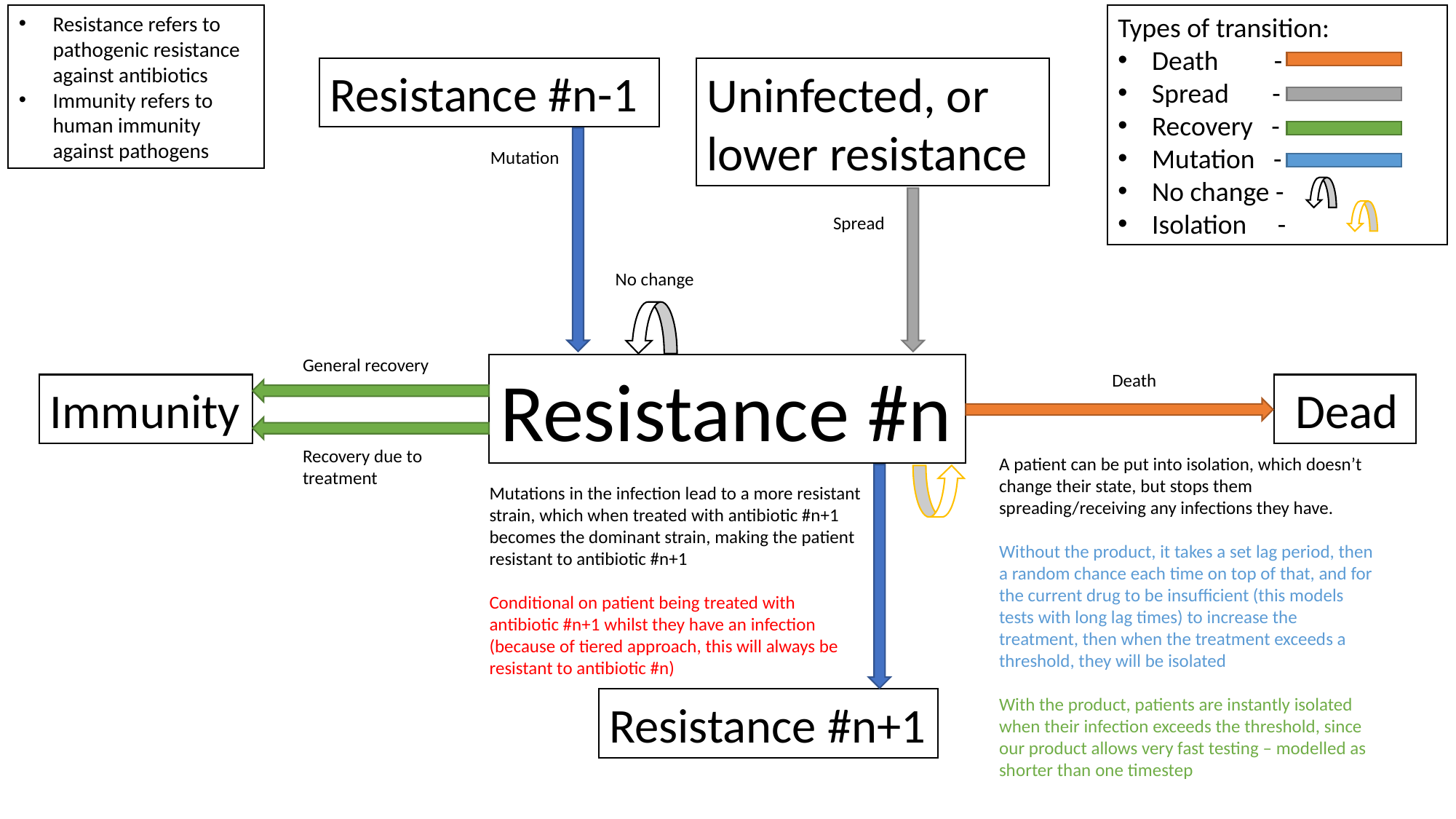

Resistance refers to pathogenic resistance against antibiotics
Immunity refers to human immunity against pathogens
Types of transition:
Death         -
Spread       -
Recovery   -
Mutation   -
No change -
Isolation     -

Resistance #n-1
Resistance #n
Resistance #n+1
Uninfected, or lower resistance

Mutation

Spread

No change

General recovery
Death
Immunity
 Dead

Recovery due to treatment
A patient can be put into isolation, which doesn’t change their state, but stops them spreading/receiving any infections they have.

Without the product, it takes a set lag period, then a random chance each time on top of that, and for the current drug to be insufficient (this models tests with long lag times) to increase the treatment, then when the treatment exceeds a threshold, they will be isolated

With the product, patients are instantly isolated when their infection exceeds the threshold, since our product allows very fast testing – modelled as shorter than one timestep

Mutations in the infection lead to a more resistant strain, which when treated with antibiotic #n+1 becomes the dominant strain, making the patient resistant to antibiotic #n+1

Conditional on patient being treated with antibiotic #n+1 whilst they have an infection (because of tiered approach, this will always be resistant to antibiotic #n)